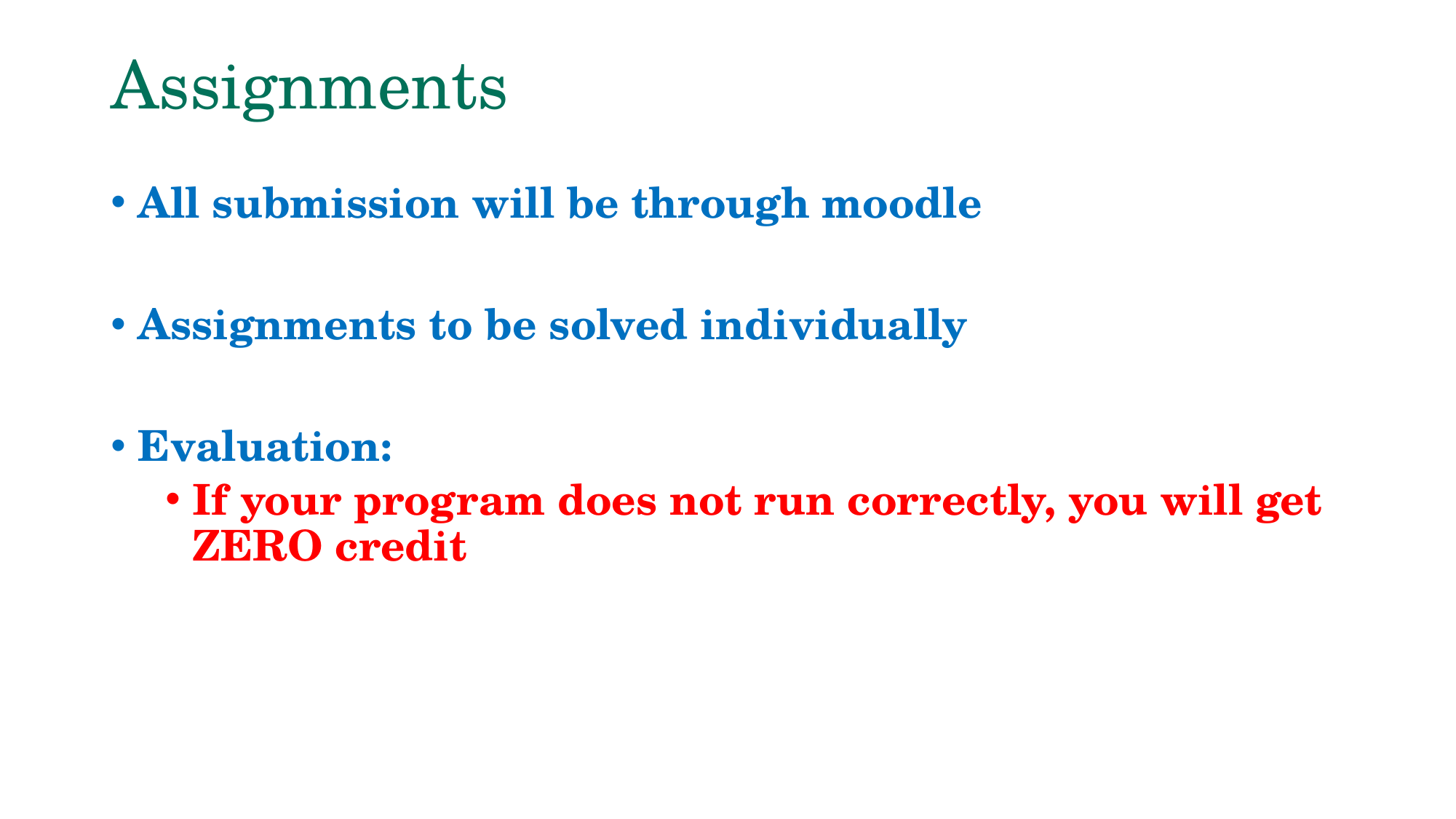

# Assignments
All submission will be through moodle

Assignments to be solved individually

Evaluation:
If your program does not run correctly, you will get ZERO credit